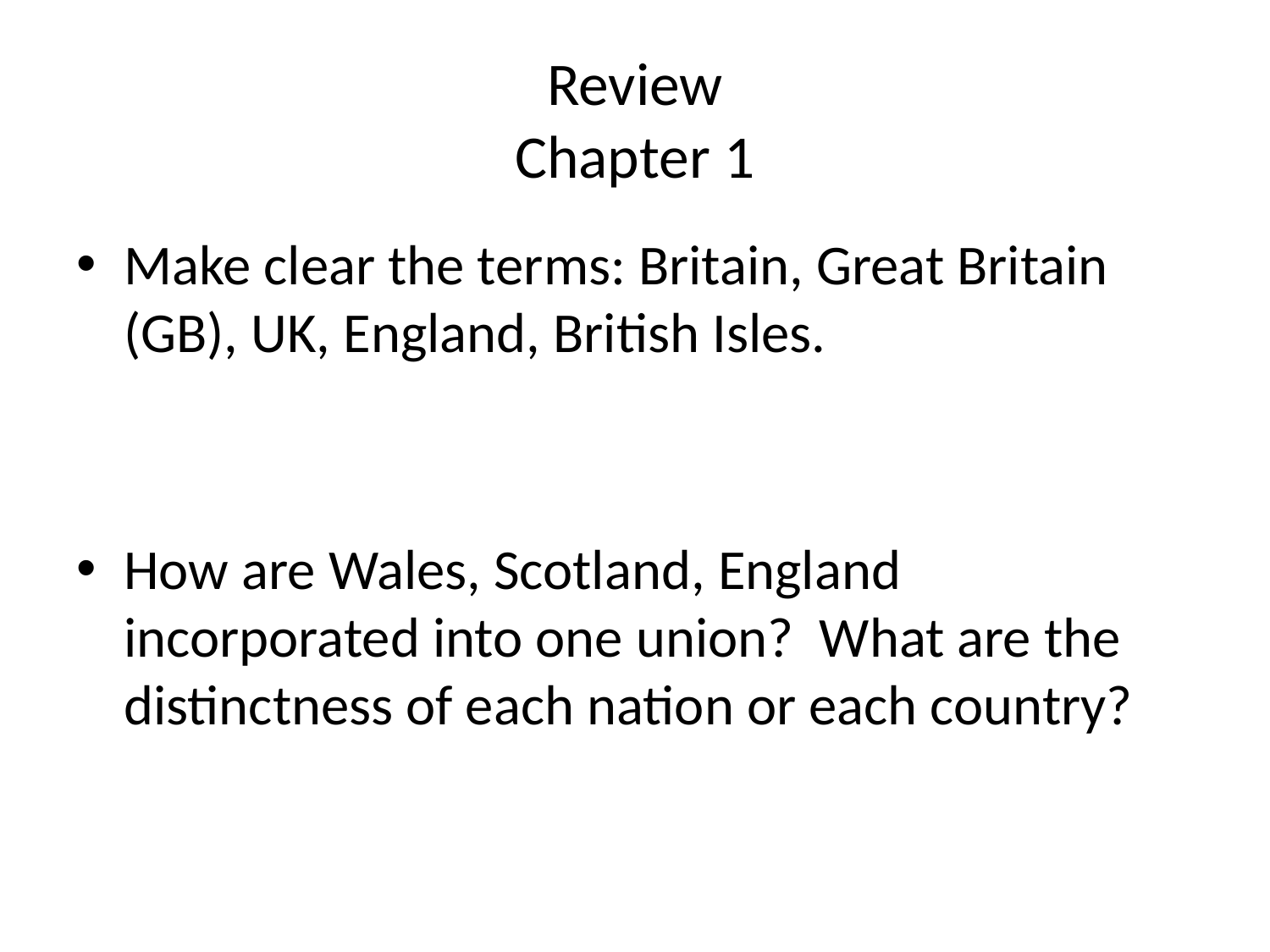

# Review Chapter 1
Make clear the terms: Britain, Great Britain (GB), UK, England, British Isles.

How are Wales, Scotland, England incorporated into one union?  What are the distinctness of each nation or each country?